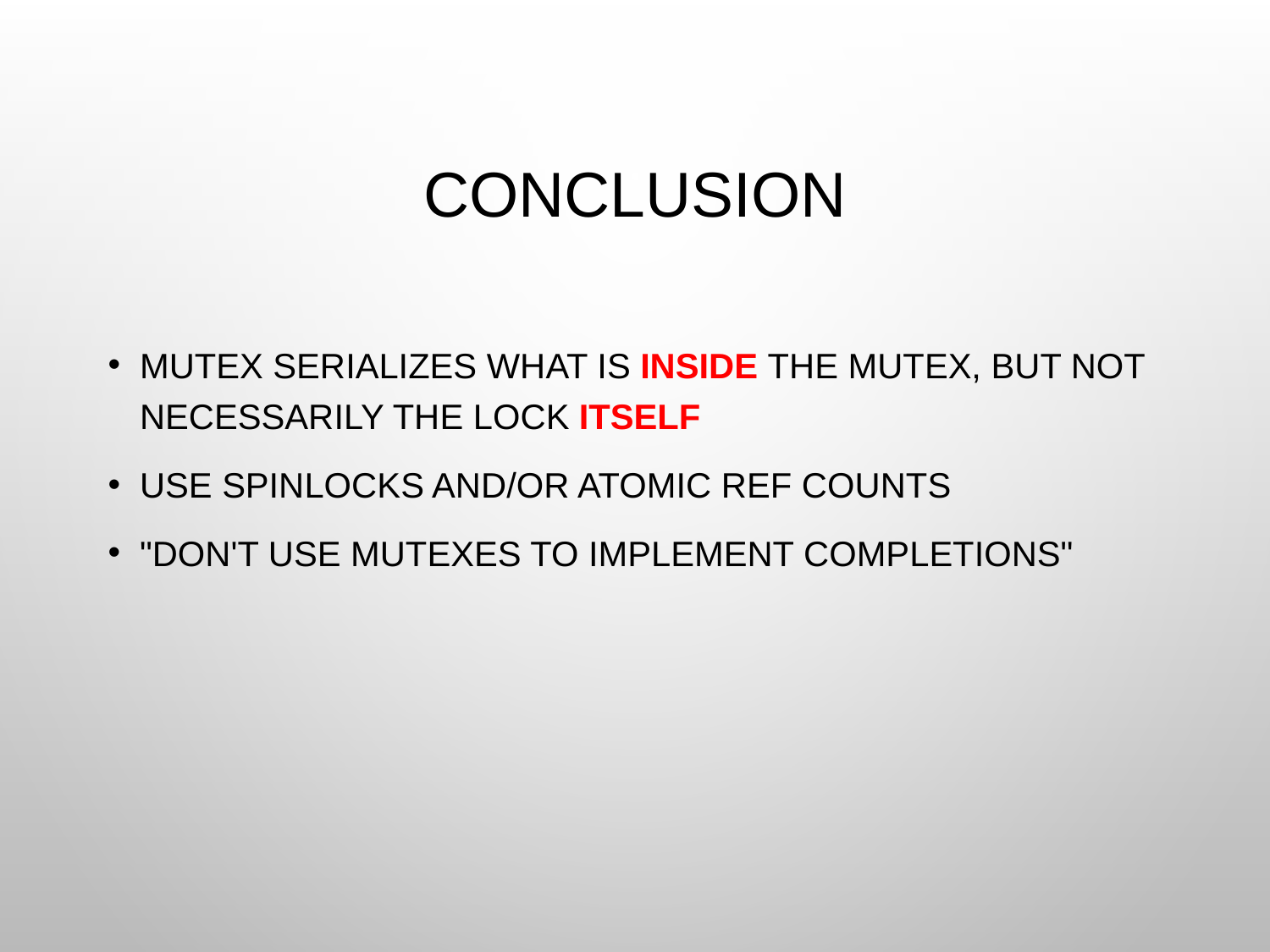

# Conclusion
Mutex serializes what is inside the mutex, but not necessarily the lock ITSELF
Use spinlocks and/or atomic ref counts
"don't use mutexes to implement completions"